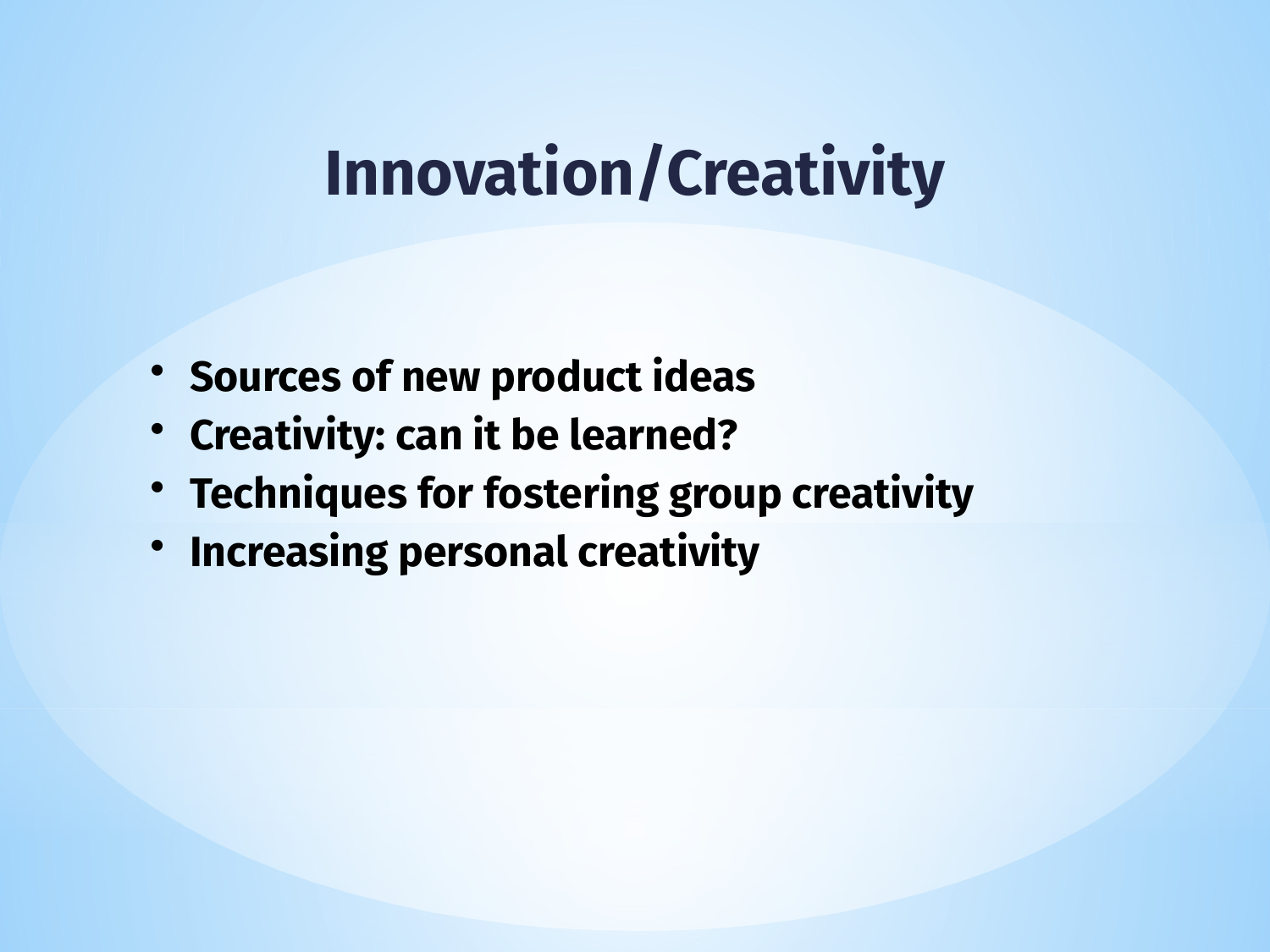

Innovation/Creativity

Sources of new product ideas
Creativity: can it be learned?
Techniques for fostering group creativity
Increasing personal creativity